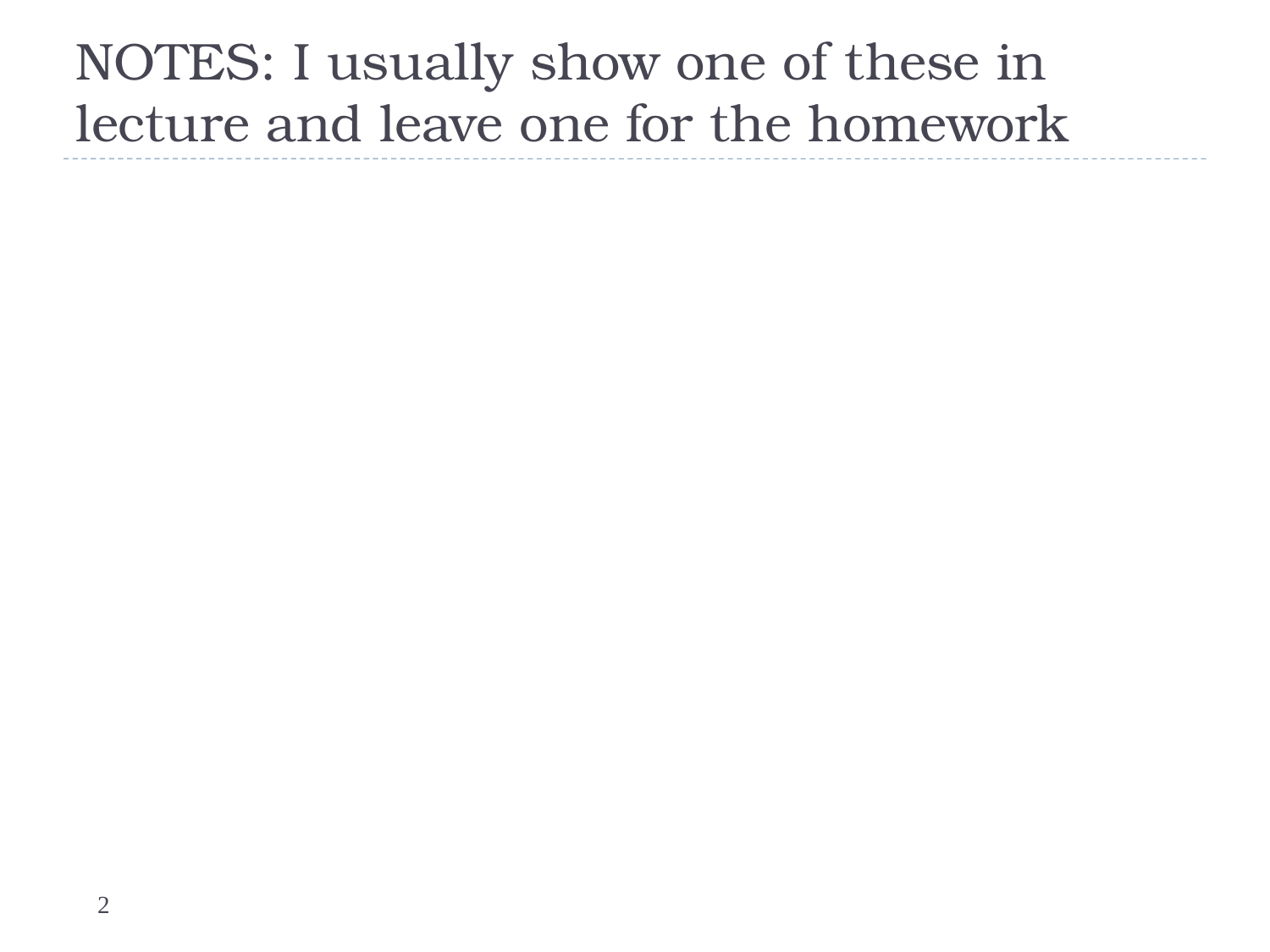

# NOTES: I usually show one of these in lecture and leave one for the homework

2